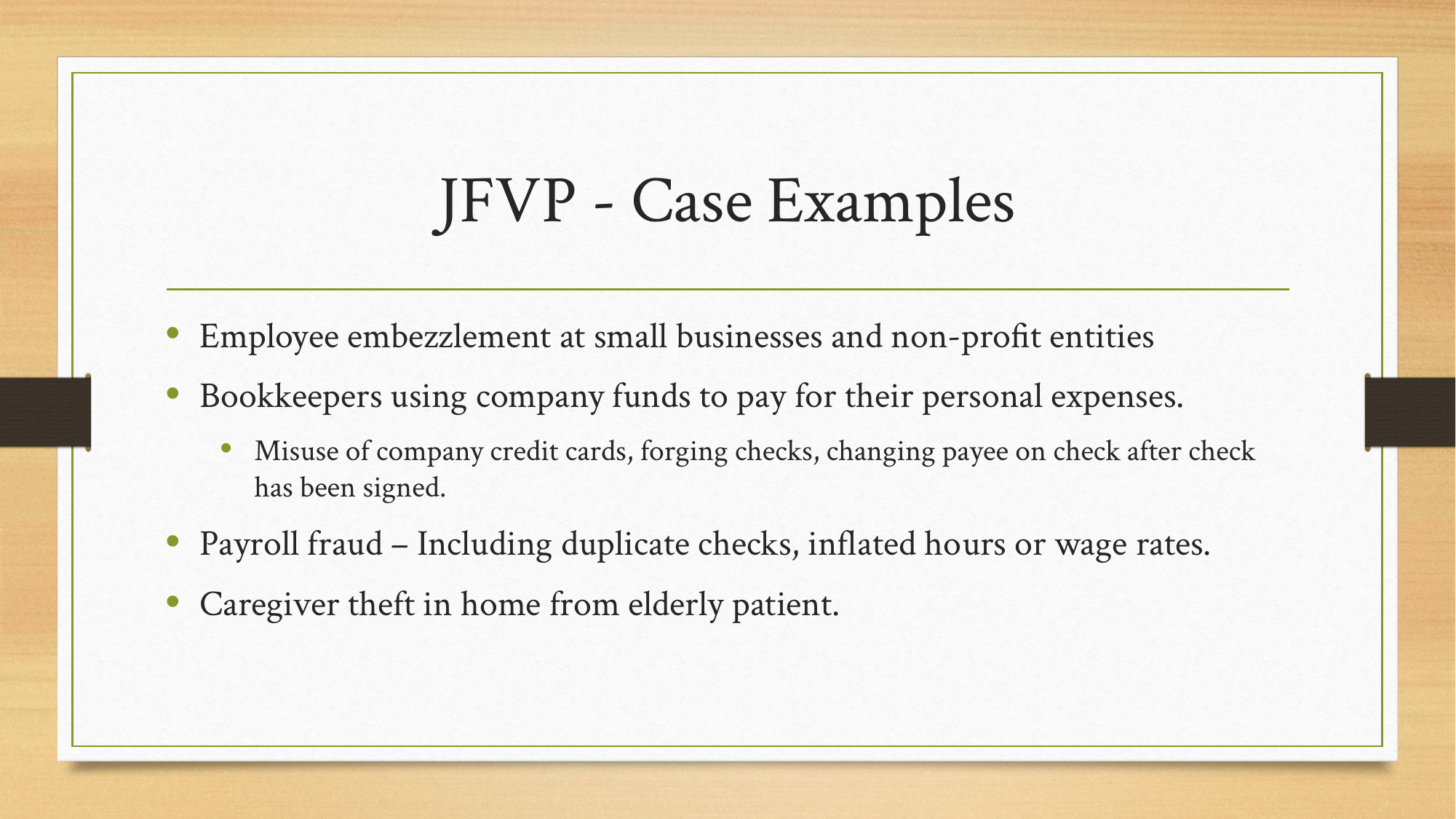

# JFVP - Case Examples
Employee embezzlement at small businesses and non-profit entities
Bookkeepers using company funds to pay for their personal expenses.
Misuse of company credit cards, forging checks, changing payee on check after check has been signed.
Payroll fraud – Including duplicate checks, inflated hours or wage rates.
Caregiver theft in home from elderly patient.